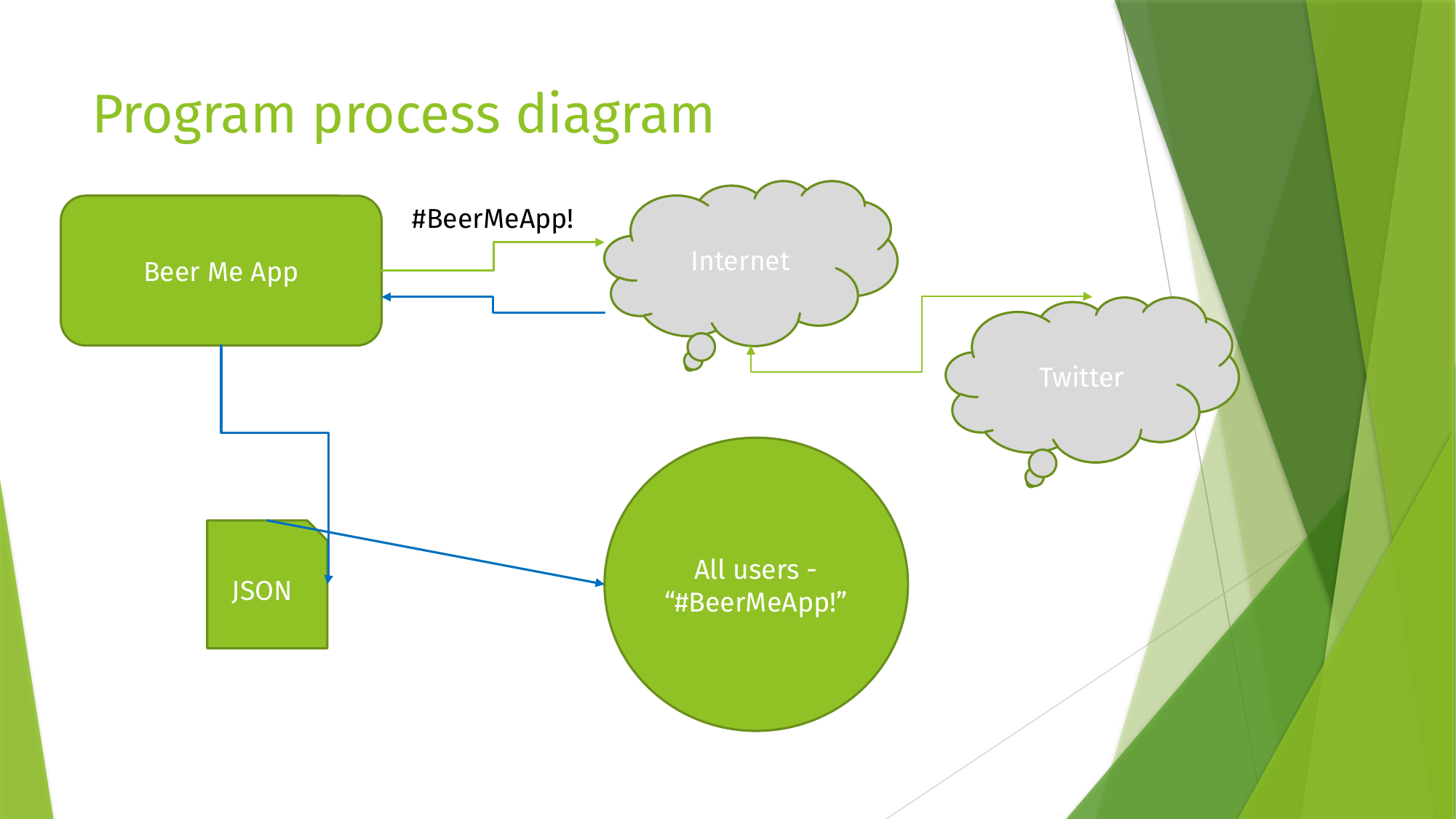

# Program process diagram
Internet
Beer Me App
#BeerMeApp!
Twitter
All users - “#BeerMeApp!”
JSON